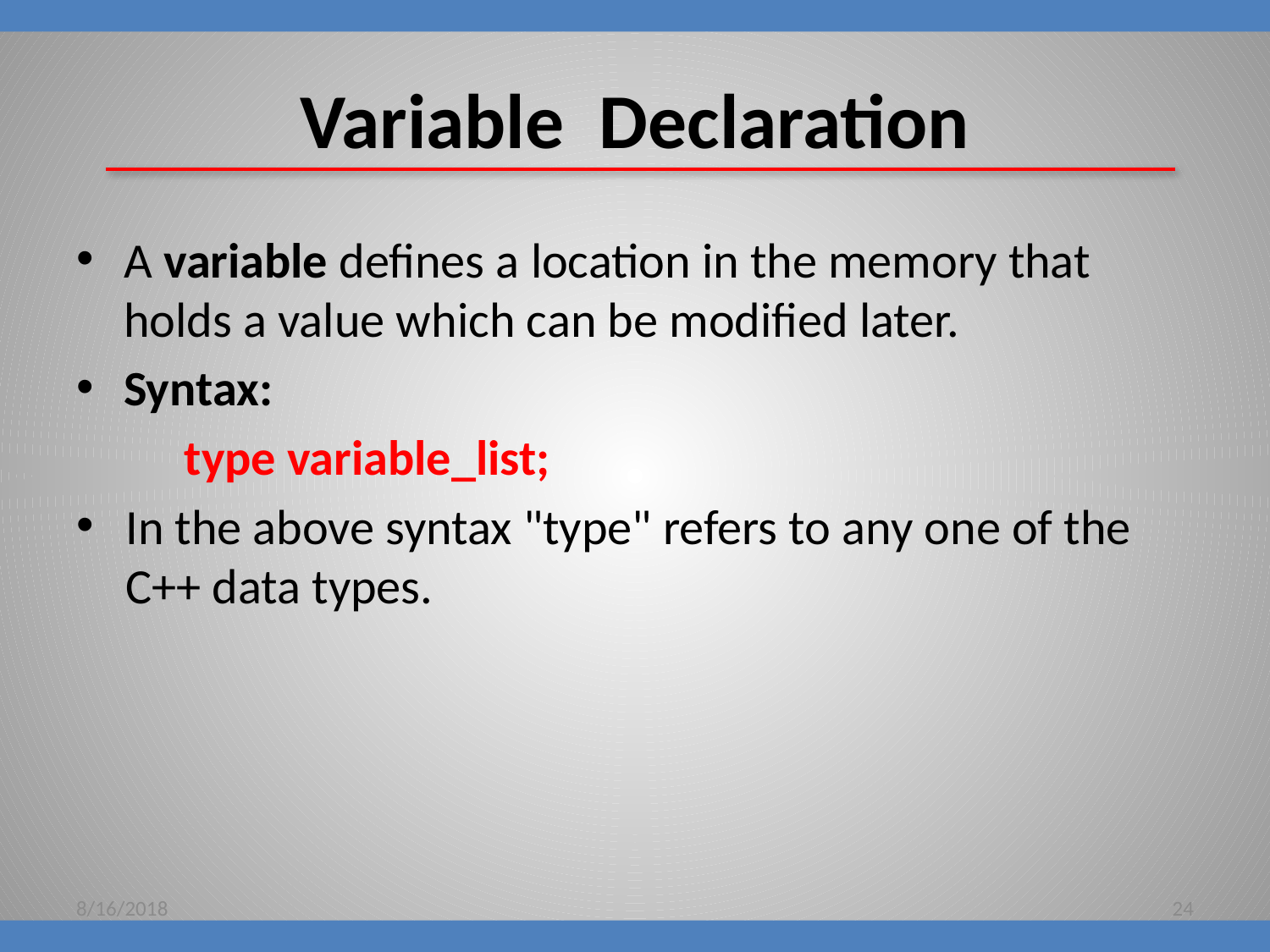

# Variable  Declaration
A variable defines a location in the memory that holds a value which can be modified later.
Syntax:
    type variable_list;
In the above syntax "type" refers to any one of the C++ data types.

8/16/2018
24